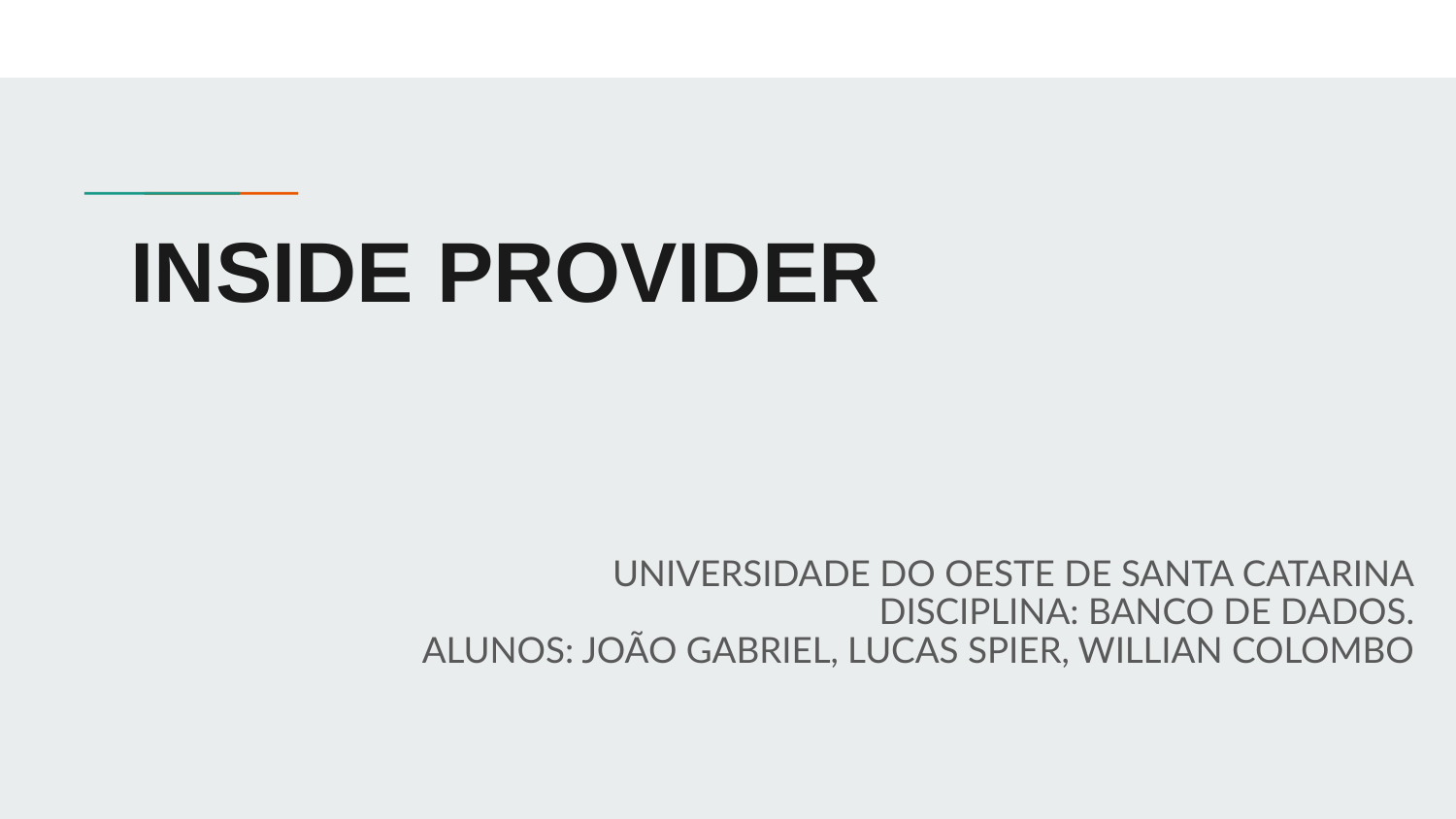

# INSIDE PROVIDER
UNIVERSIDADE DO OESTE DE SANTA CATARINA
DISCIPLINA: BANCO DE DADOS.
ALUNOS: JOÃO GABRIEL, LUCAS SPIER, WILLIAN COLOMBO